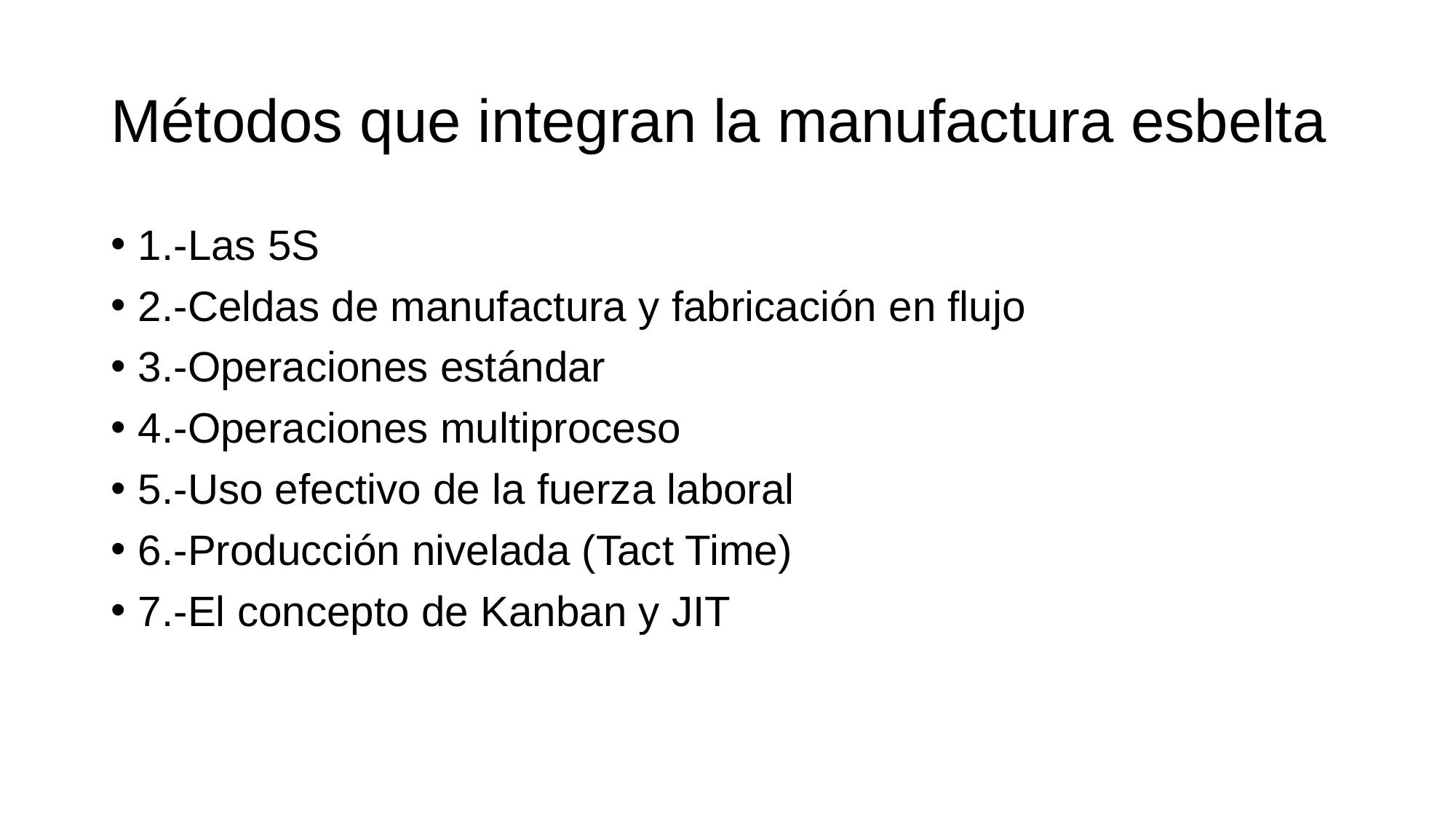

# Métodos que integran la manufactura esbelta
1.-Las 5S
2.-Celdas de manufactura y fabricación en flujo
3.-Operaciones estándar
4.-Operaciones multiproceso
5.-Uso efectivo de la fuerza laboral
6.-Producción nivelada (Tact Time)
7.-El concepto de Kanban y JIT